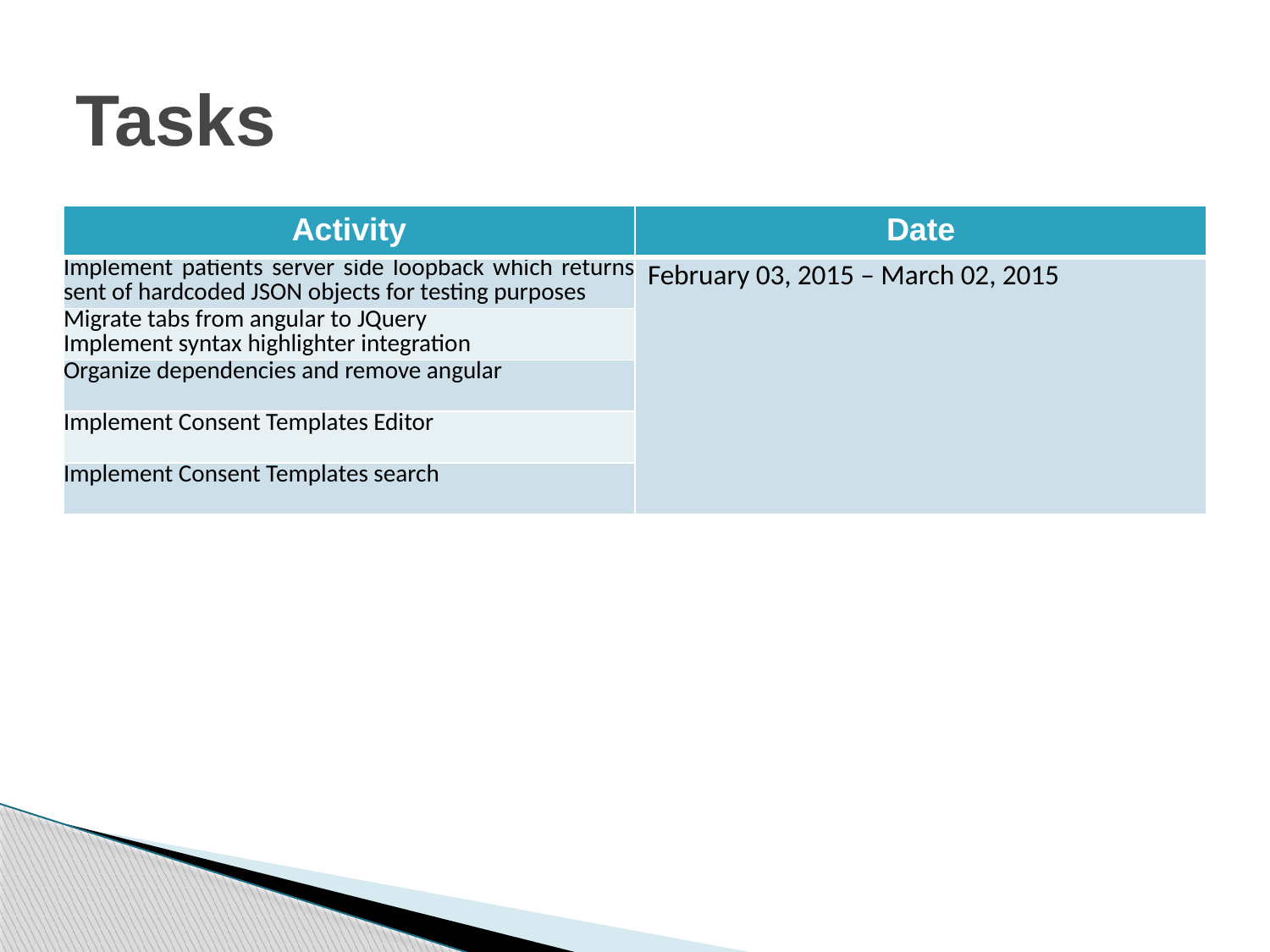

# Tasks
| Activity | Date |
| --- | --- |
| Implement patients server side loopback which returns sent of hardcoded JSON objects for testing purposes | February 03, 2015 – March 02, 2015 |
| Migrate tabs from angular to JQuery Implement syntax highlighter integration |  |
| Organize dependencies and remove angular |  |
| Implement Consent Templates Editor |  |
| Implement Consent Templates search |  |